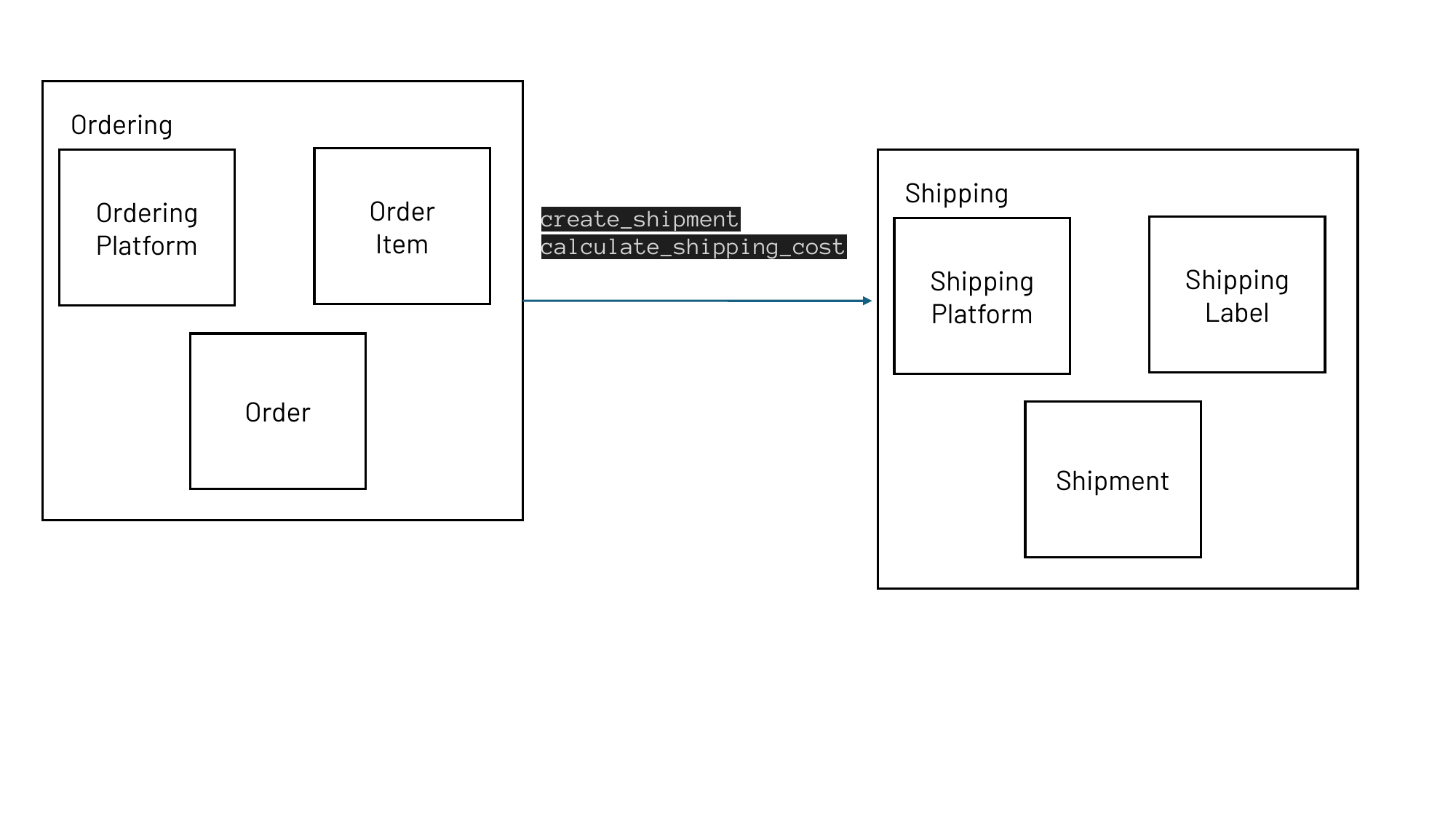

Ordering
Order
Item
Ordering
Platform
Order

Shipping
Shipping
Label
Shipping
Platform
Shipment
create_shipment
calculate_shipping_cost